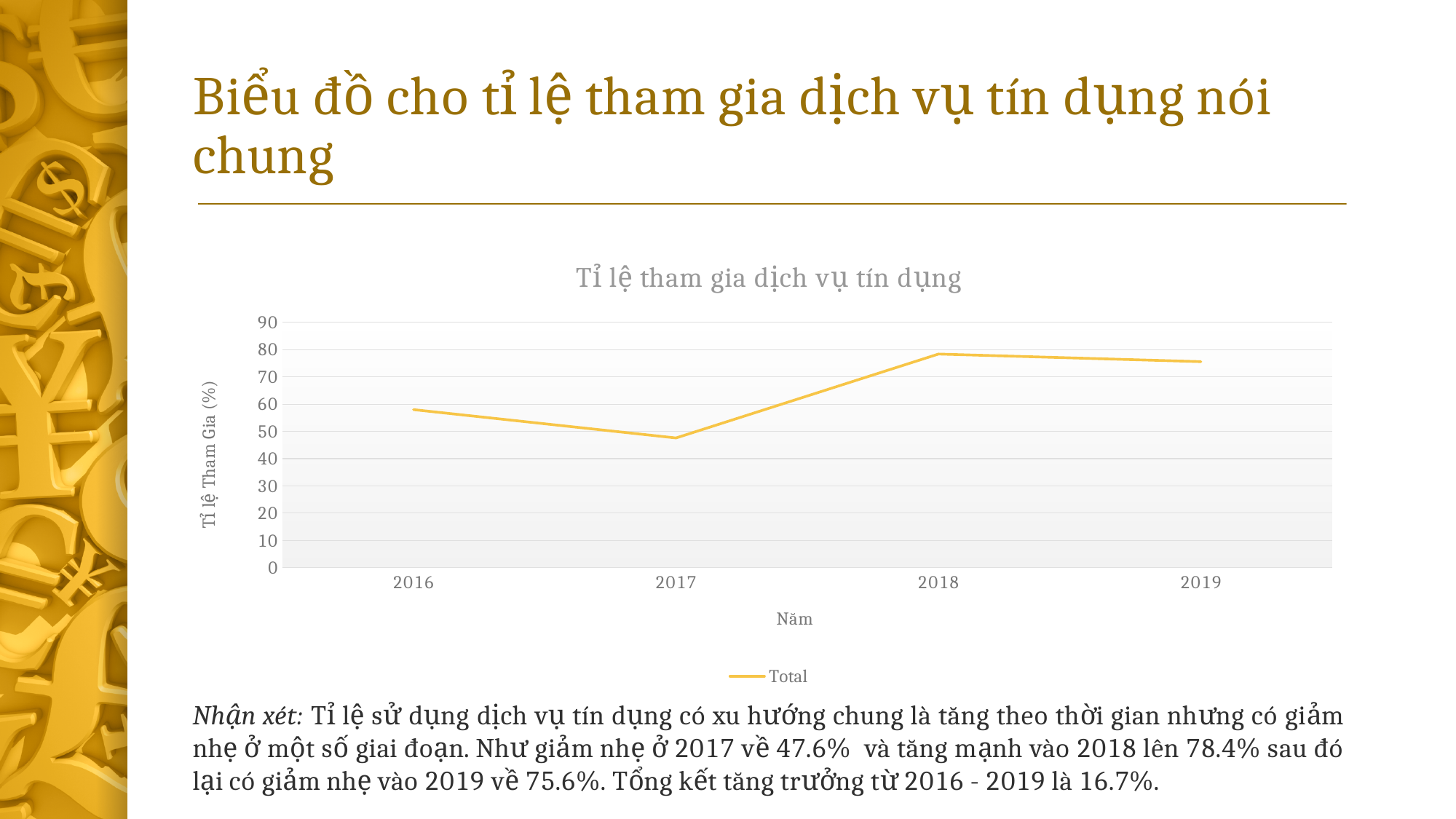

# Biểu đồ cho tỉ lệ tham gia dịch vụ tín dụng nói chung

### Chart: Tỉ lệ tham gia dịch vụ tín dụng

| Category | Total |
|---|---|
| 2016 | 58.0 |
| 2017 | 47.6 |
| 2018 | 78.4 |
| 2019 | 75.6 |
Nhận xét: Tỉ lệ sử dụng dịch vụ tín dụng có xu hướng chung là tăng theo thời gian nhưng có giảm nhẹ ở một số giai đoạn. Như giảm nhẹ ở 2017 về 47.6%  và tăng mạnh vào 2018 lên 78.4% sau đó lại có giảm nhẹ vào 2019 về 75.6%. Tổng kết tăng trưởng từ 2016 - 2019 là 16.7%.